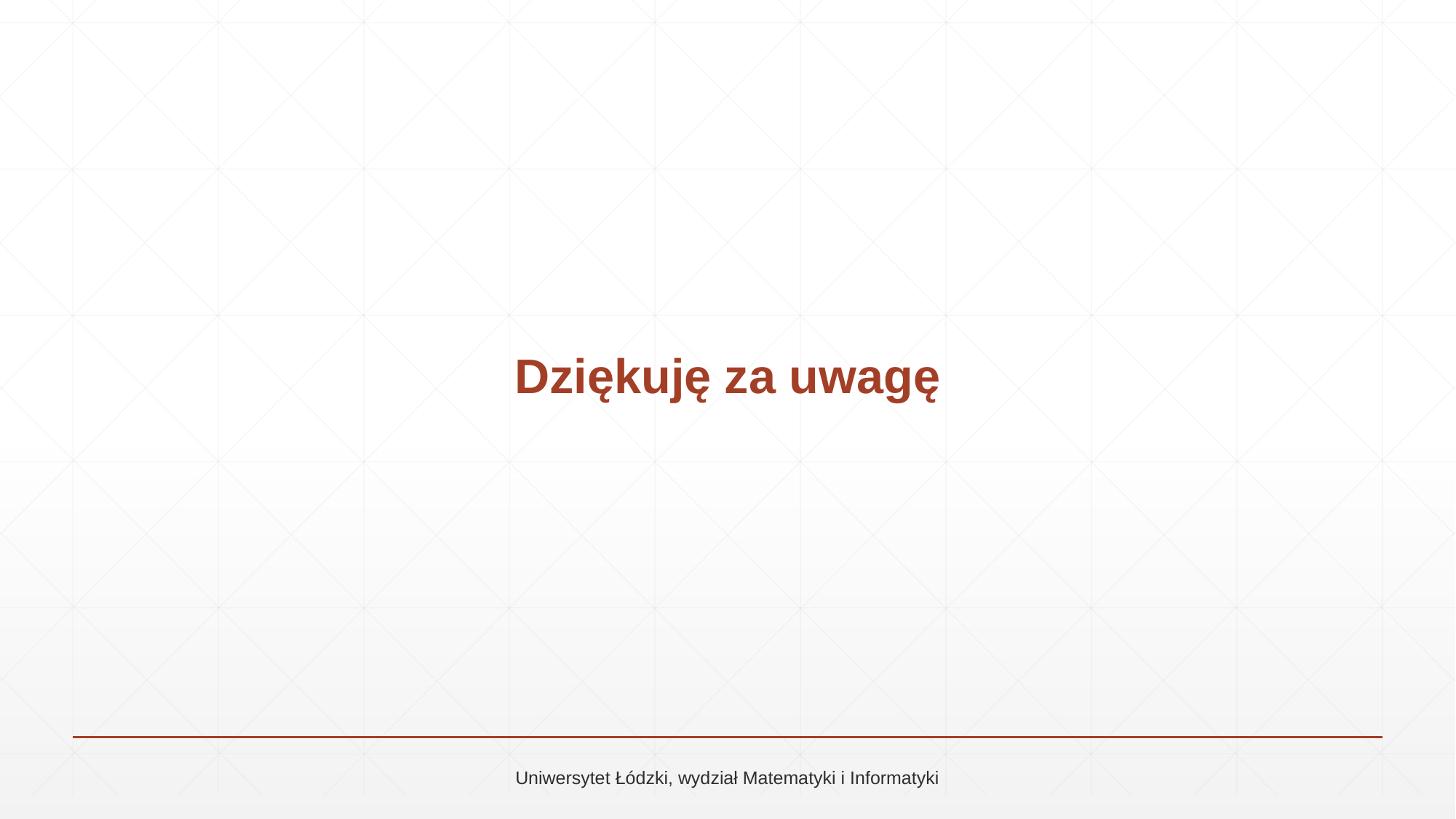

# Dziękuję za uwagę
Uniwersytet Łódzki, wydział Matematyki i Informatyki